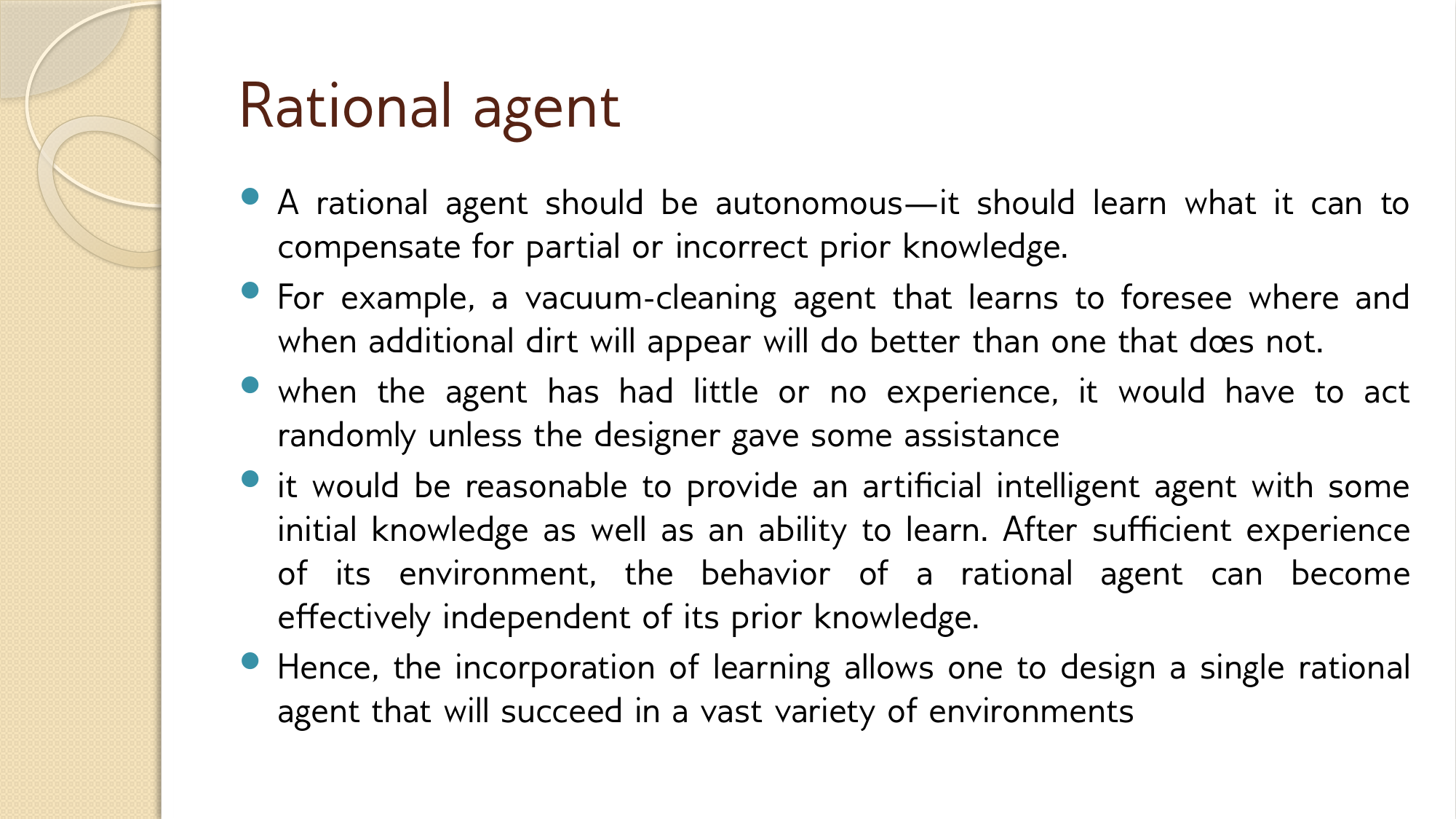

# Rational agent
A rational agent should be autonomous—it should learn what it can to compensate for partial or incorrect prior knowledge.
For example, a vacuum-cleaning agent that learns to foresee where and when additional dirt will appear will do better than one that does not.
when the agent has had little or no experience, it would have to act randomly unless the designer gave some assistance
it would be reasonable to provide an artificial intelligent agent with some initial knowledge as well as an ability to learn. After sufficient experience of its environment, the behavior of a rational agent can become effectively independent of its prior knowledge.
Hence, the incorporation of learning allows one to design a single rational agent that will succeed in a vast variety of environments